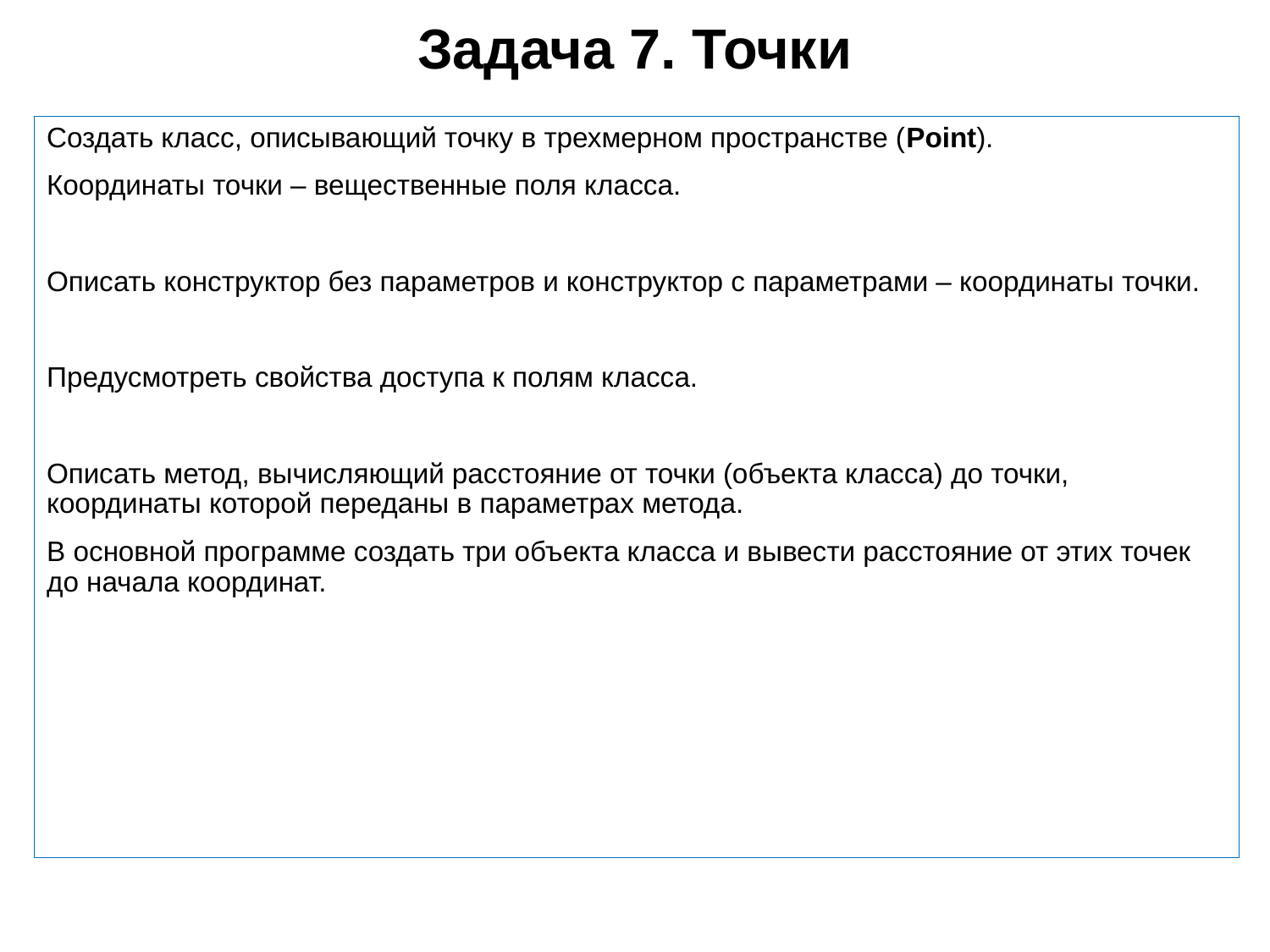

# Задача 7. Точки
Создать класс, описывающий точку в трехмерном пространстве (Point).
Координаты точки – вещественные поля класса.

Описать конструктор без параметров и конструктор с параметрами – координаты точки.

Предусмотреть свойства доступа к полям класса.

Описать метод, вычисляющий расстояние от точки (объекта класса) до точки, координаты которой переданы в параметрах метода.
В основной программе создать три объекта класса и вывести расстояние от этих точек до начала координат.